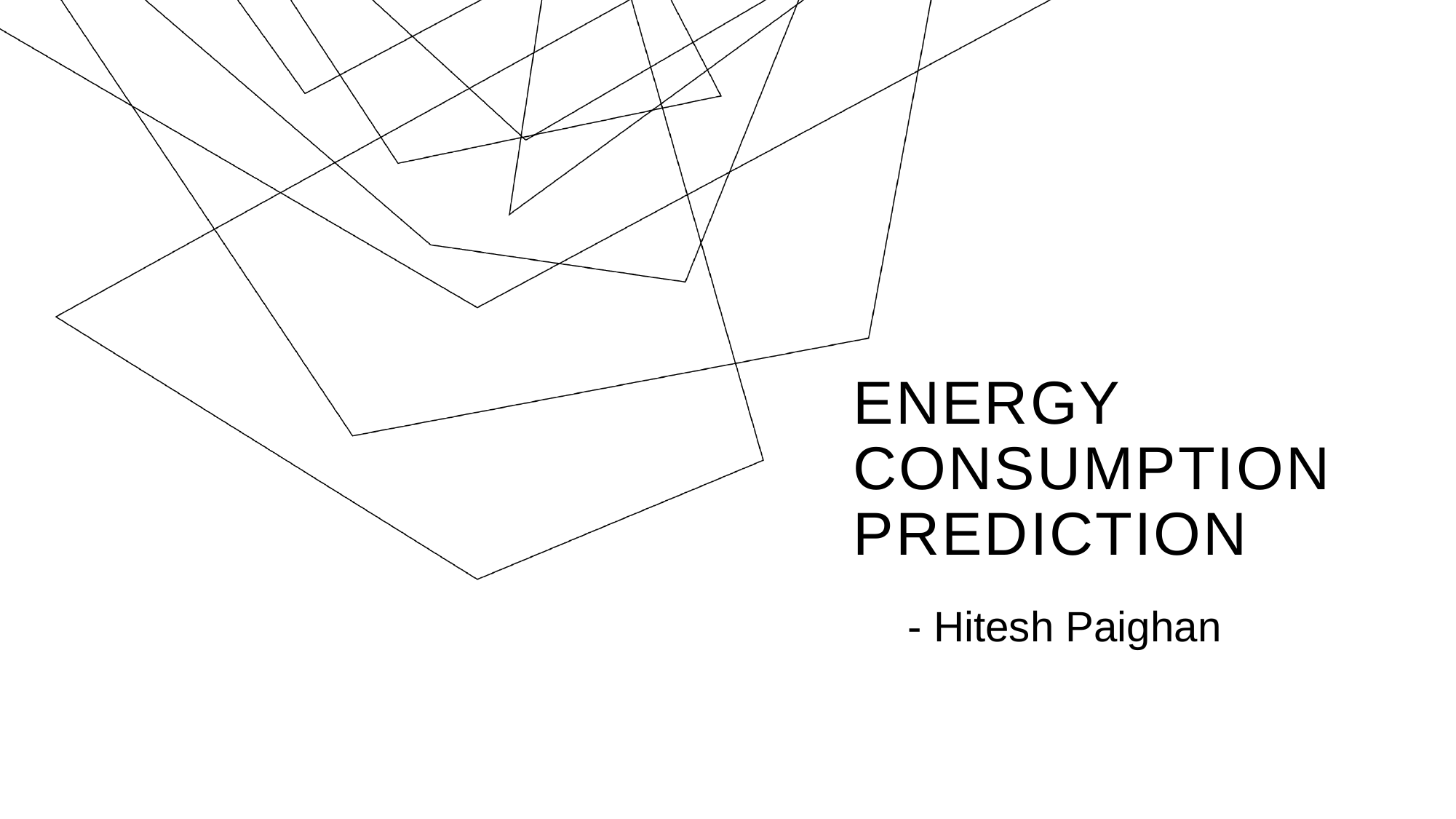

# Energy Consumption Prediction
- Hitesh Paighan